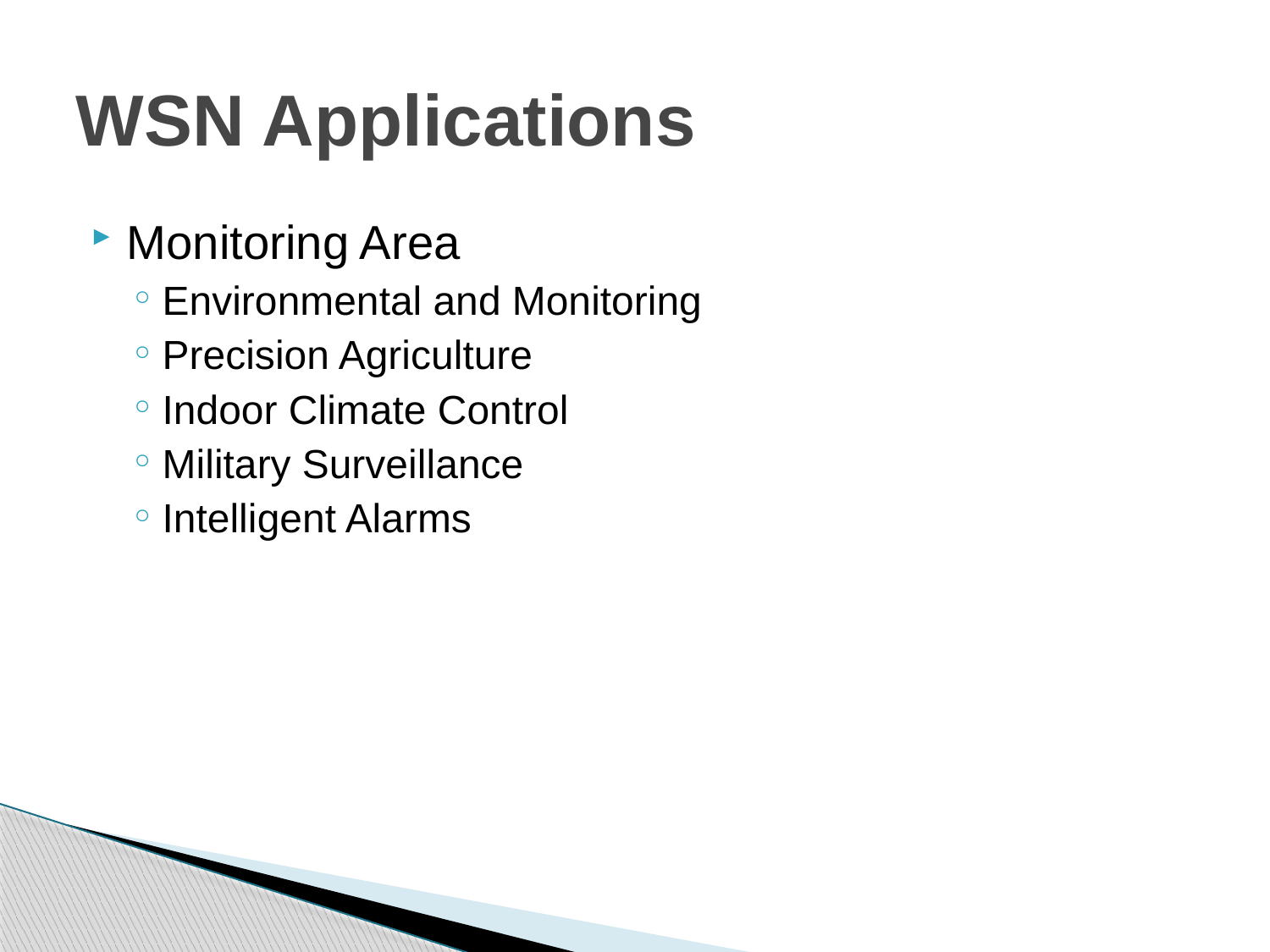

# WSN Applications
Monitoring Area
Environmental and Monitoring
Precision Agriculture
Indoor Climate Control
Military Surveillance
Intelligent Alarms